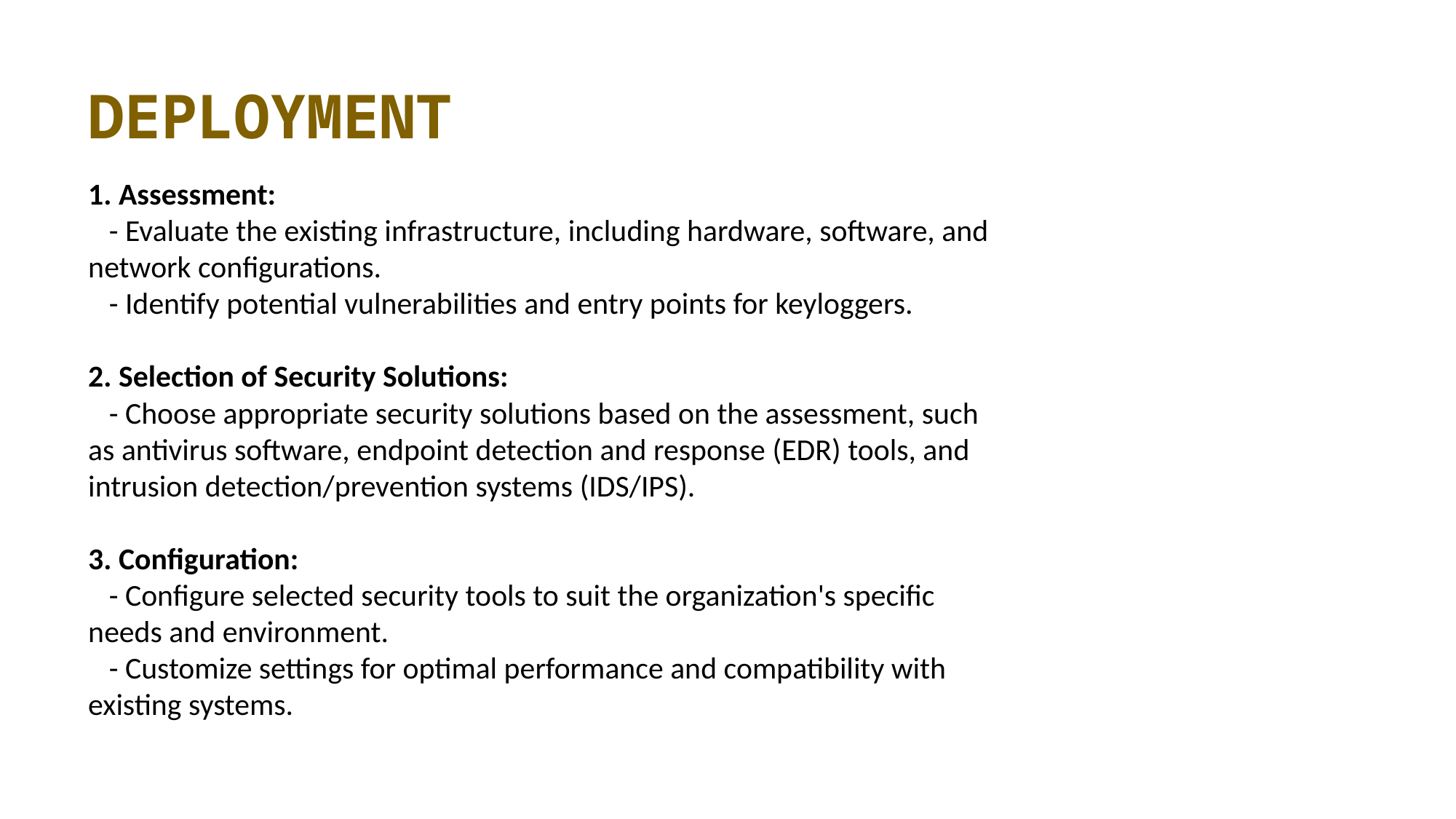

DEPLOYMENT
1. Assessment:
   - Evaluate the existing infrastructure, including hardware, software, and network configurations.
   - Identify potential vulnerabilities and entry points for keyloggers.

2. Selection of Security Solutions:
   - Choose appropriate security solutions based on the assessment, such as antivirus software, endpoint detection and response (EDR) tools, and intrusion detection/prevention systems (IDS/IPS).

3. Configuration:
   - Configure selected security tools to suit the organization's specific needs and environment.
   - Customize settings for optimal performance and compatibility with existing systems.